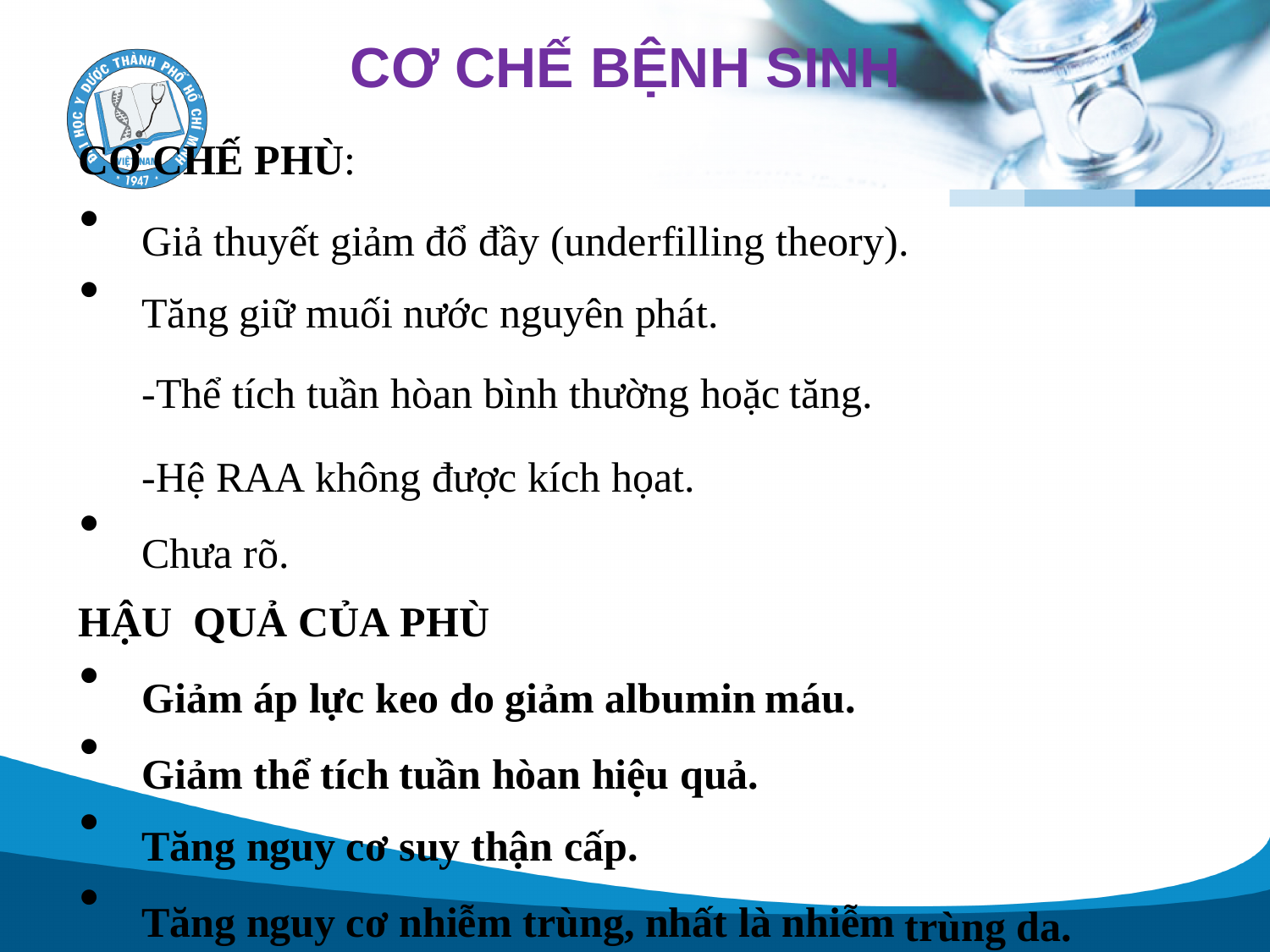

CƠ CHẾ BỆNH SINH
CƠ CHẾ PHÙ:
•
•
Giả thuyết giảm đổ đầy (underfilling theory).
Tăng giữ muối nước nguyên phát.
-Thể tích tuần hòan bình thường hoặc
-Hệ RAA không được kích họat. Chưa rõ.
tăng.
•
HẬU  QUẢ CỦA PHÙ
•
•
•
•
Giảm áp lực keo do giảm albumin
máu.
Giảm thể tích
Tăng nguy cơ
Tăng nguy cơ
tuần hòan hiệu quả.
suy thận cấp.
nhiễm trùng, nhất là nhiễm
trùng
da.